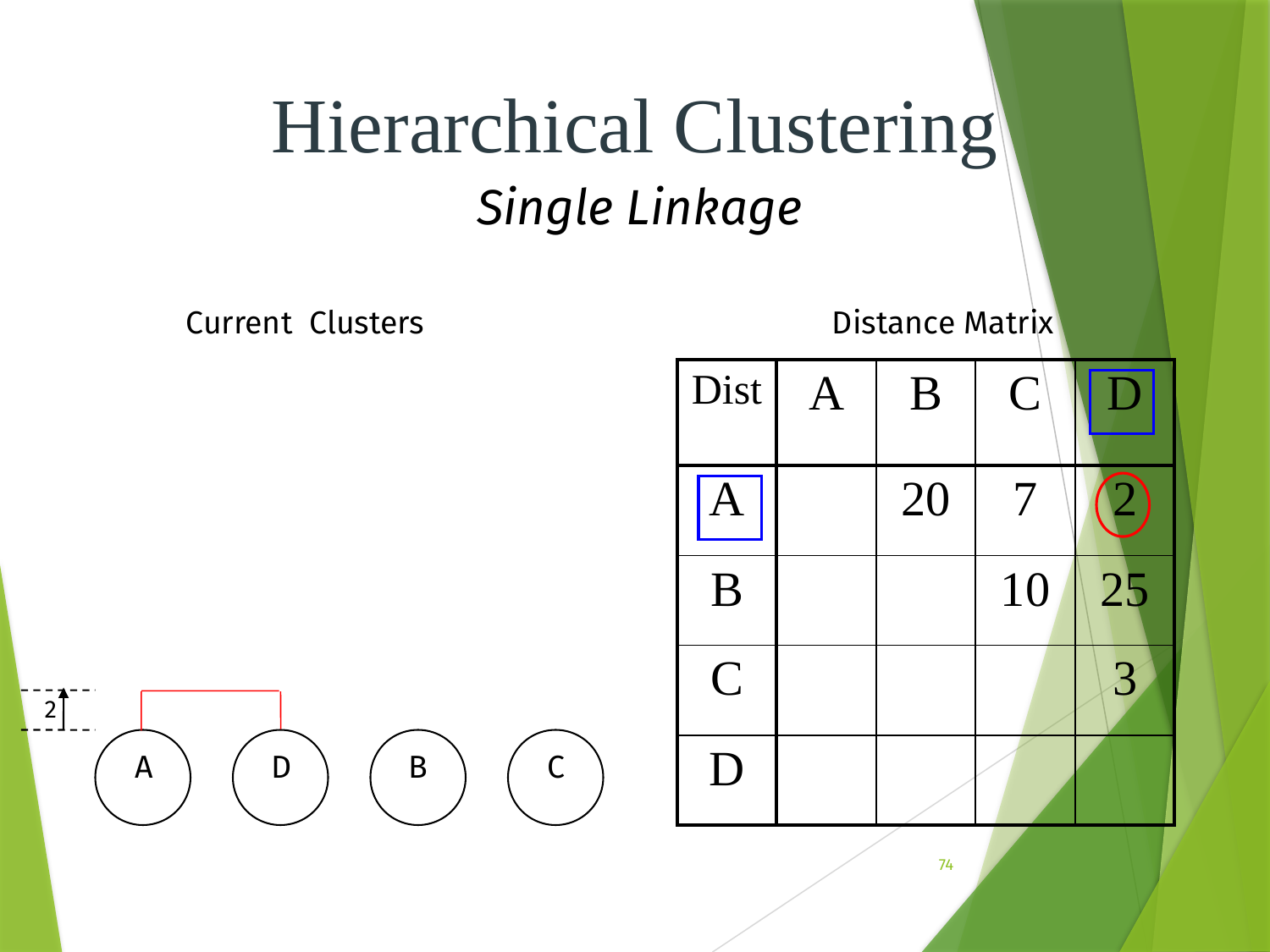

Hierarchical Clustering
Single Linkage
Current  Clusters
Distance Matrix
| Dist | A | B | C | D |
| --- | --- | --- | --- | --- |
| A |  | 20 | 7 | 2 |
| B |  |  | 10 | 25 |
| C |  |  |  | 3 |
| D |  |  |  |  |

2

A

D

B

C
74